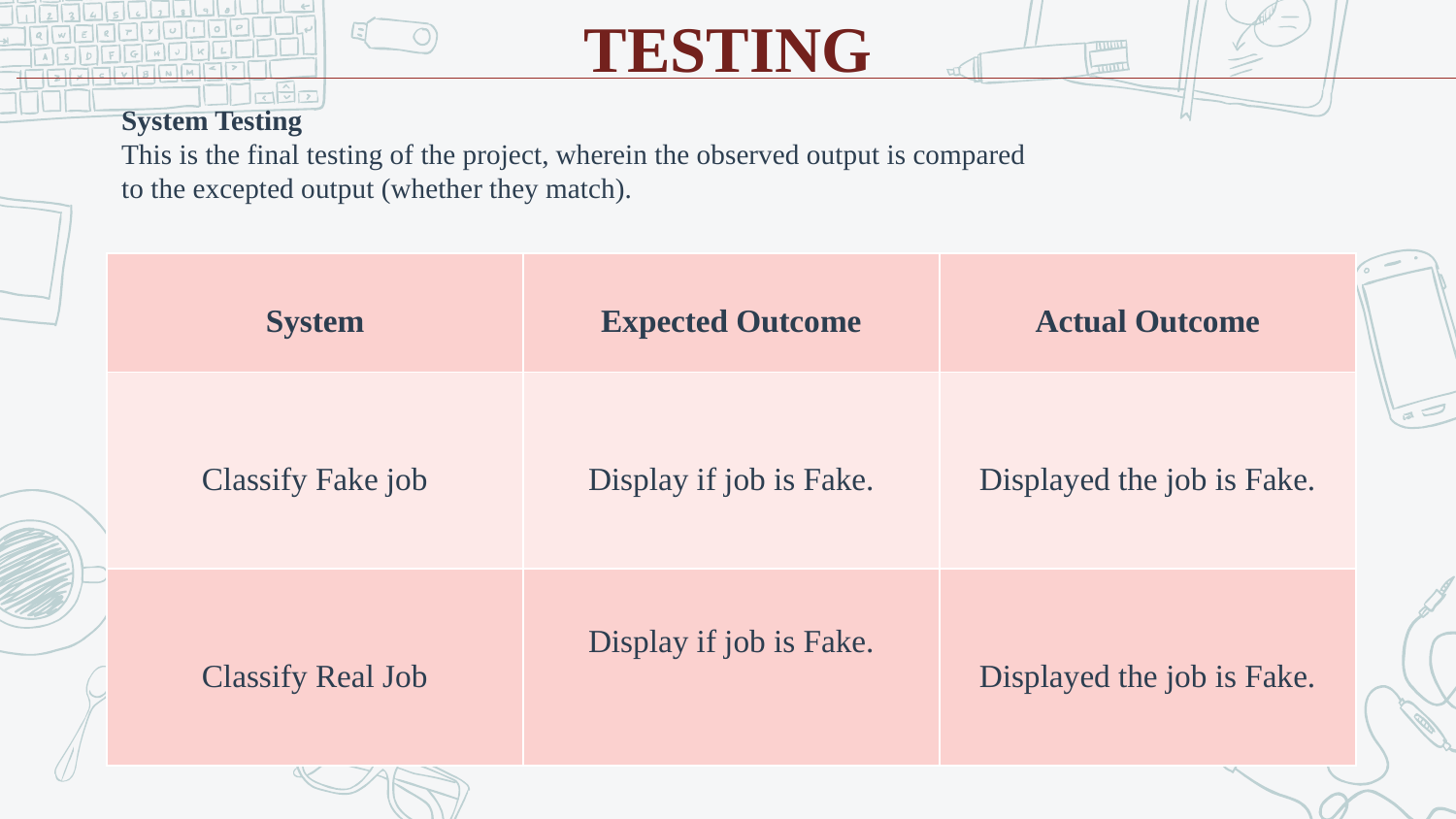

TESTING
System Testing
This is the final testing of the project, wherein the observed output is compared
to the excepted output (whether they match).
| System | Expected Outcome | Actual Outcome |
| --- | --- | --- |
| Classify Fake job | Display if job is Fake. | Displayed the job is Fake. |
| Classify Real Job | Display if job is Fake. | Displayed the job is Fake. |